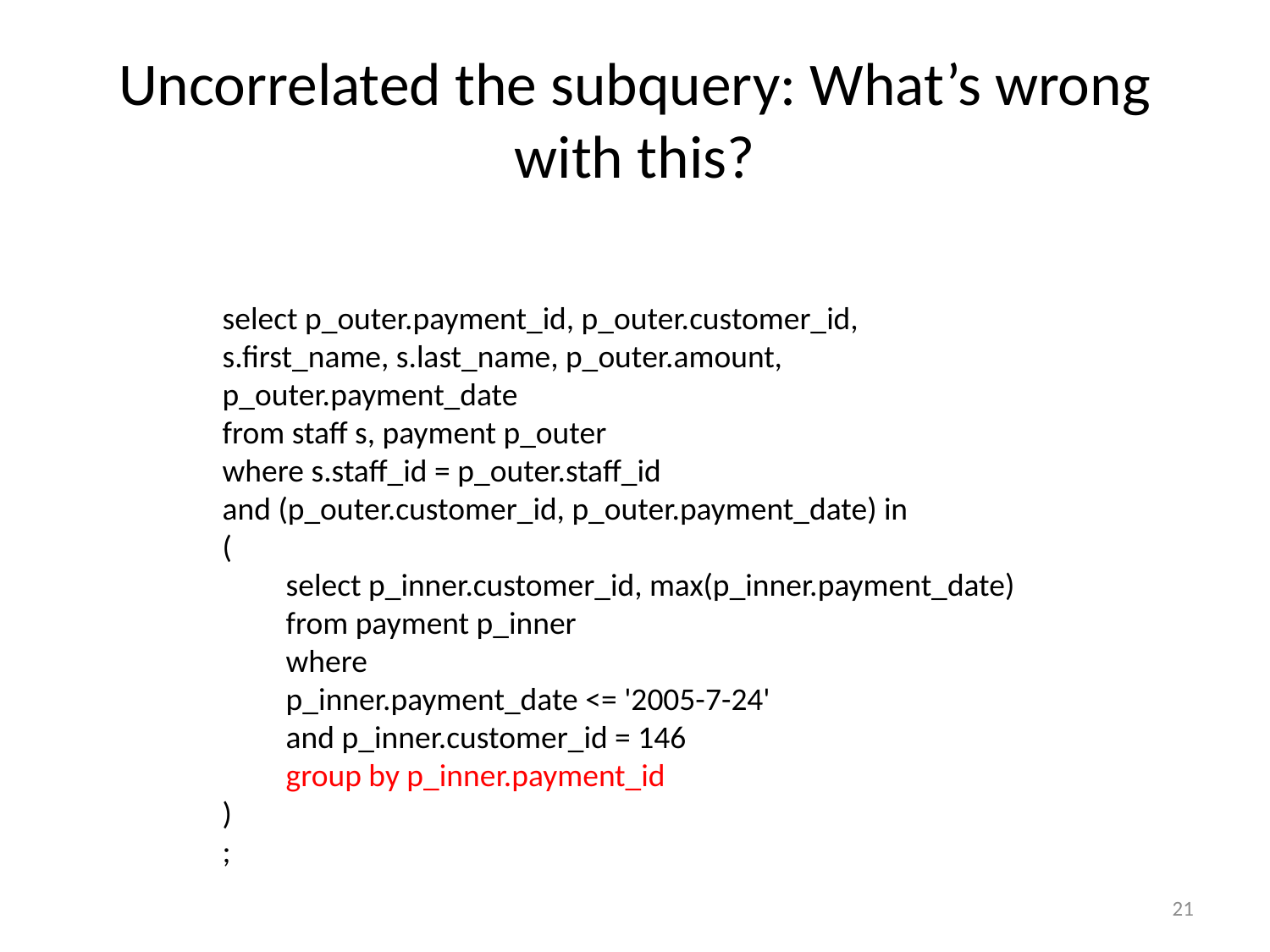

# Uncorrelated the subquery: What’s wrong with this?
select p_outer.payment_id, p_outer.customer_id, s.first_name, s.last_name, p_outer.amount, p_outer.payment_date
from staff s, payment p_outer
where s.staff_id = p_outer.staff_id
and (p_outer.customer_id, p_outer.payment_date) in
(
select p_inner.customer_id, max(p_inner.payment_date)
from payment p_inner
where
p_inner.payment_date <= '2005-7-24'
and p_inner.customer_id = 146
group by p_inner.payment_id
)
;

21